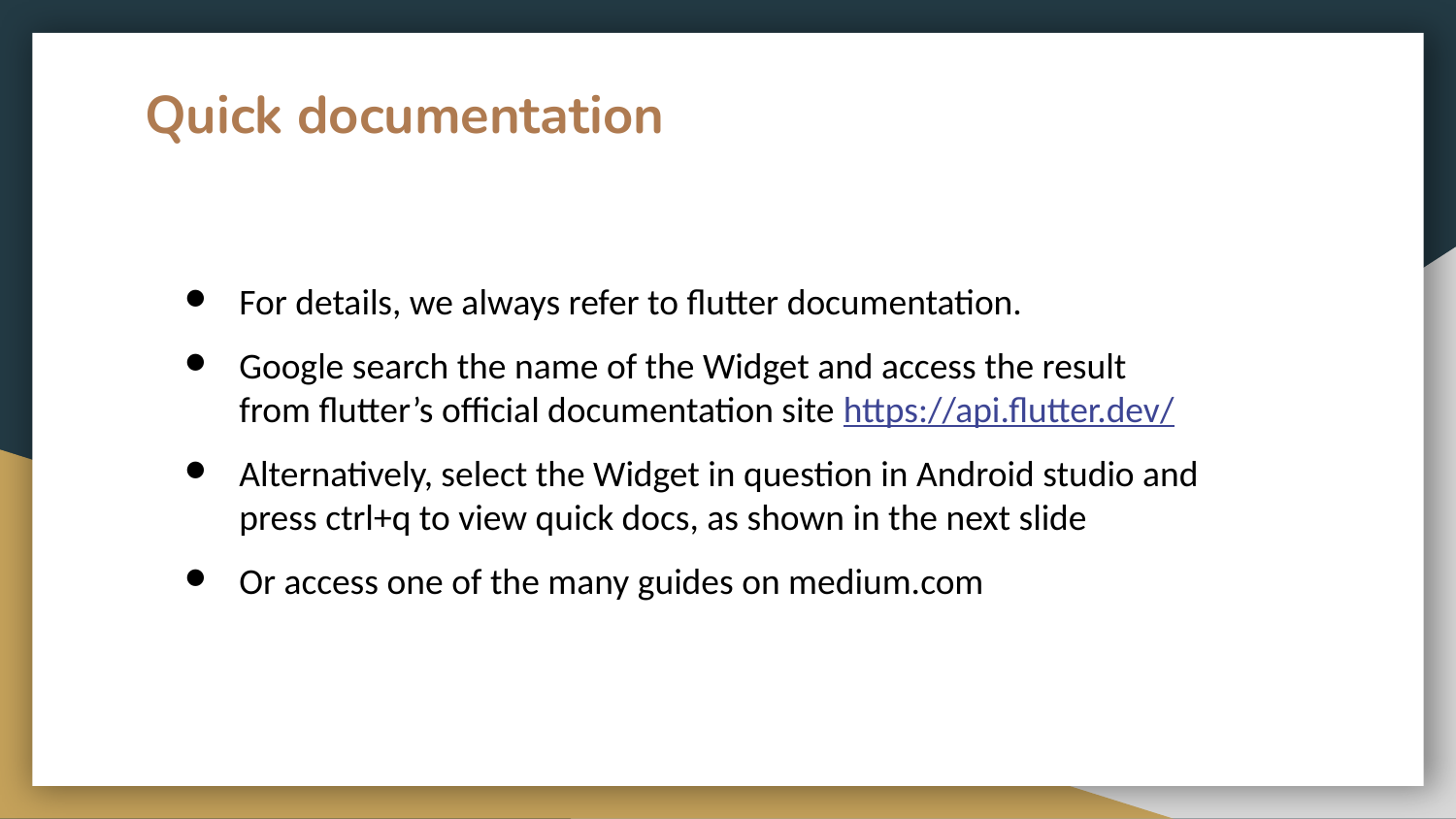

# Quick documentation
For details, we always refer to flutter documentation.
Google search the name of the Widget and access the result from flutter’s official documentation site https://api.flutter.dev/
Alternatively, select the Widget in question in Android studio and press ctrl+q to view quick docs, as shown in the next slide
Or access one of the many guides on medium.com